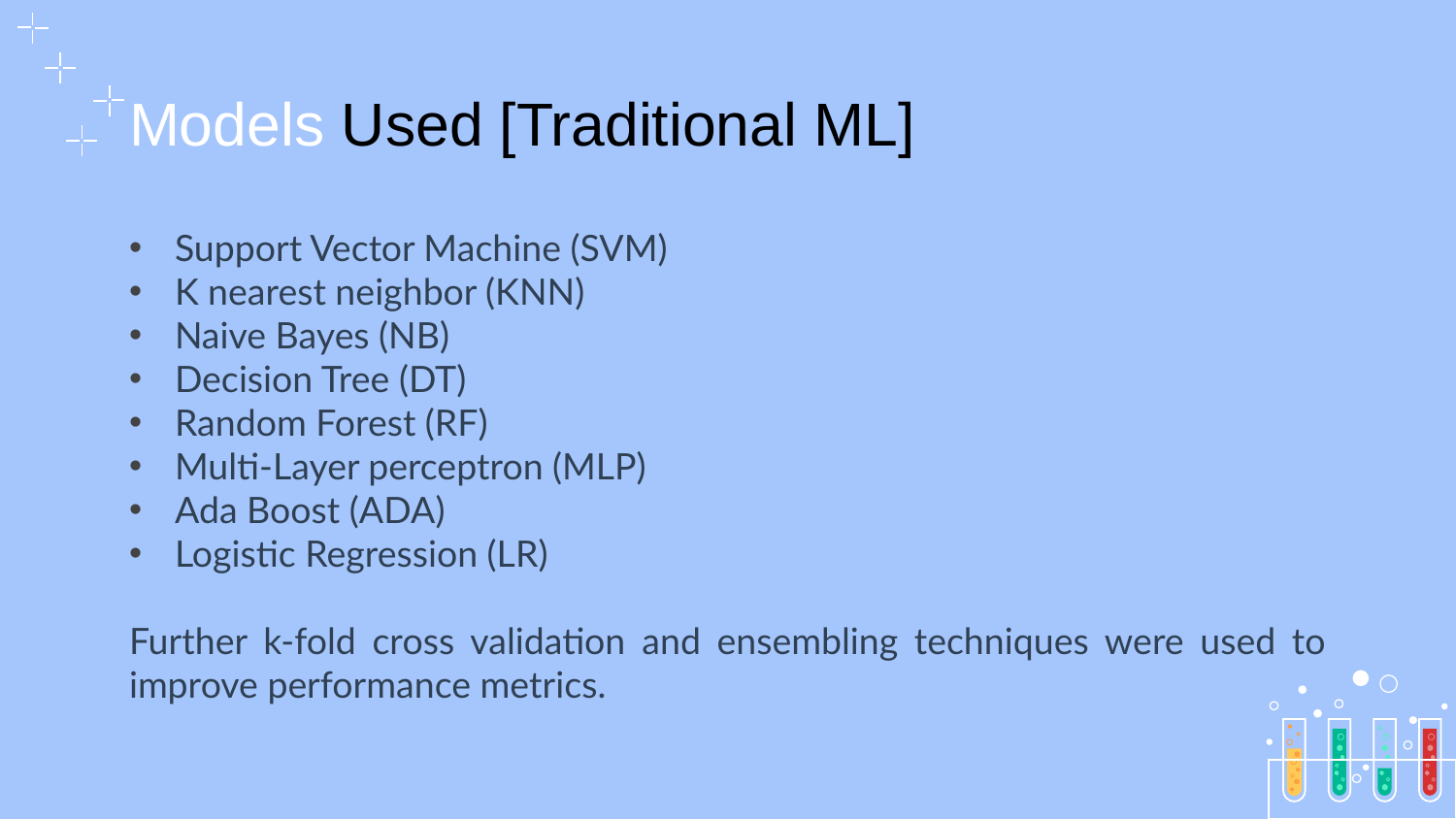

# Models Used [Traditional ML]
Support Vector Machine (SVM)
K nearest neighbor (KNN)
Naive Bayes (NB)
Decision Tree (DT)
Random Forest (RF)
Multi-Layer perceptron (MLP)
Ada Boost (ADA)
Logistic Regression (LR)

Further k-fold cross validation and ensembling techniques were used to improve performance metrics.